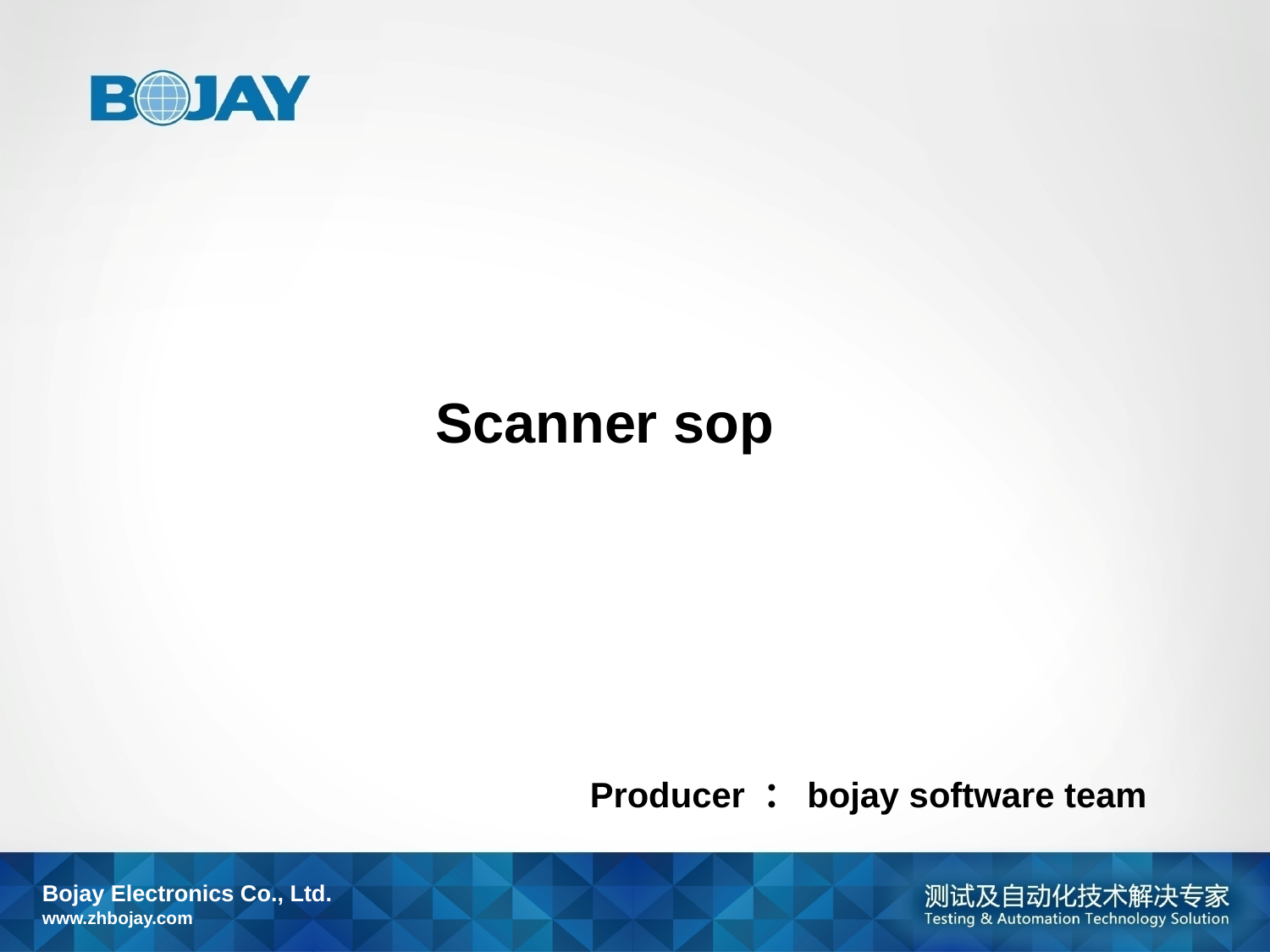

Scanner sop
Producer ：bojay software team
Bojay Electronics Co., Ltd.
www.zhbojay.com